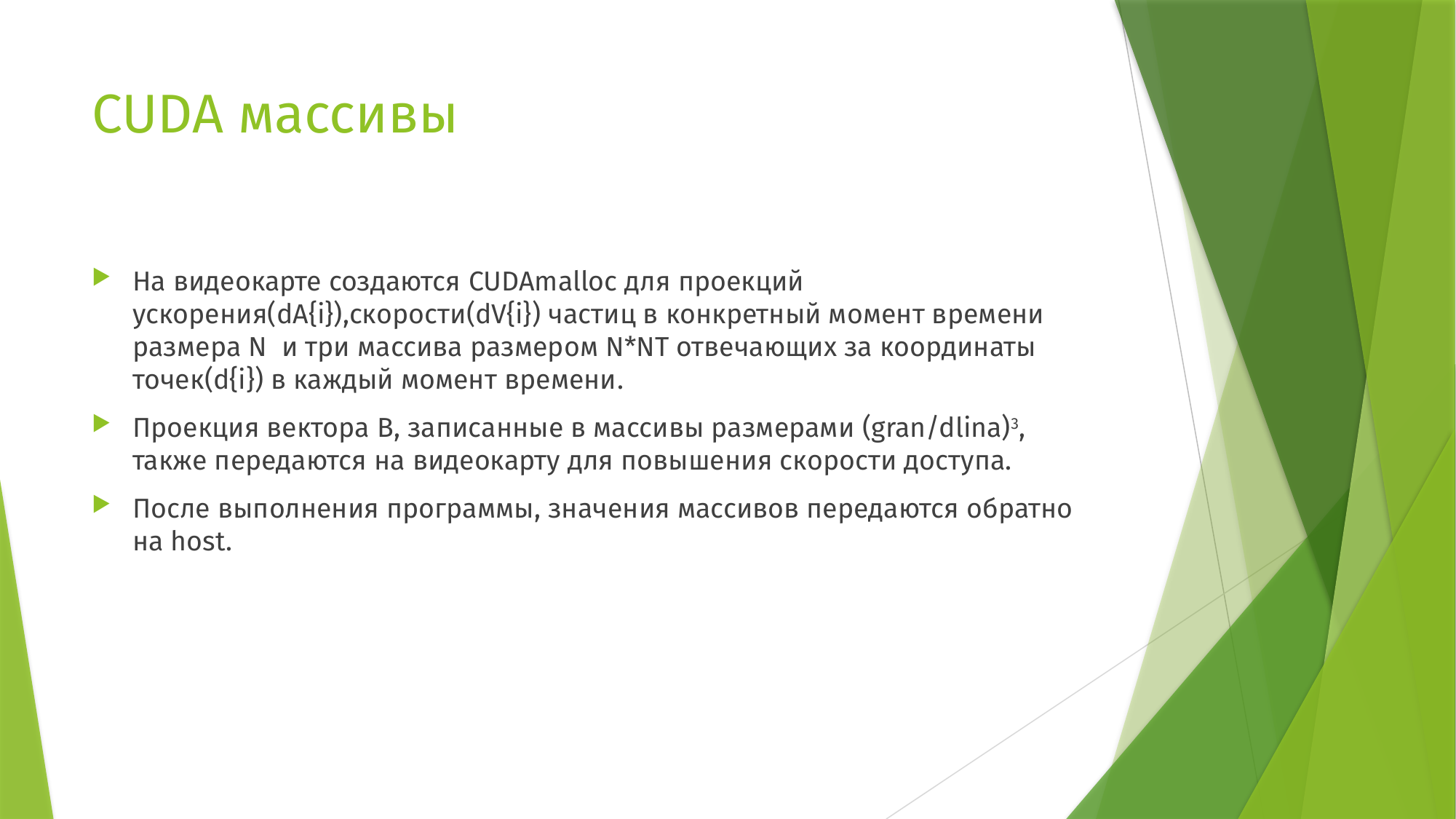

# CUDA массивы
На видеокарте создаются CUDAmalloc для проекций ускорения(dA{i}),скорости(dV{i}) частиц в конкретный момент времени размера N  и три массива размером N*NT отвечающих за координаты точек(d{i}) в каждый момент времени.
Проекция вектора B, записанные в массивы размерами (gran/dlina)3, также передаются на видеокарту для повышения скорости доступа.
После выполнения программы, значения массивов передаются обратно на host.